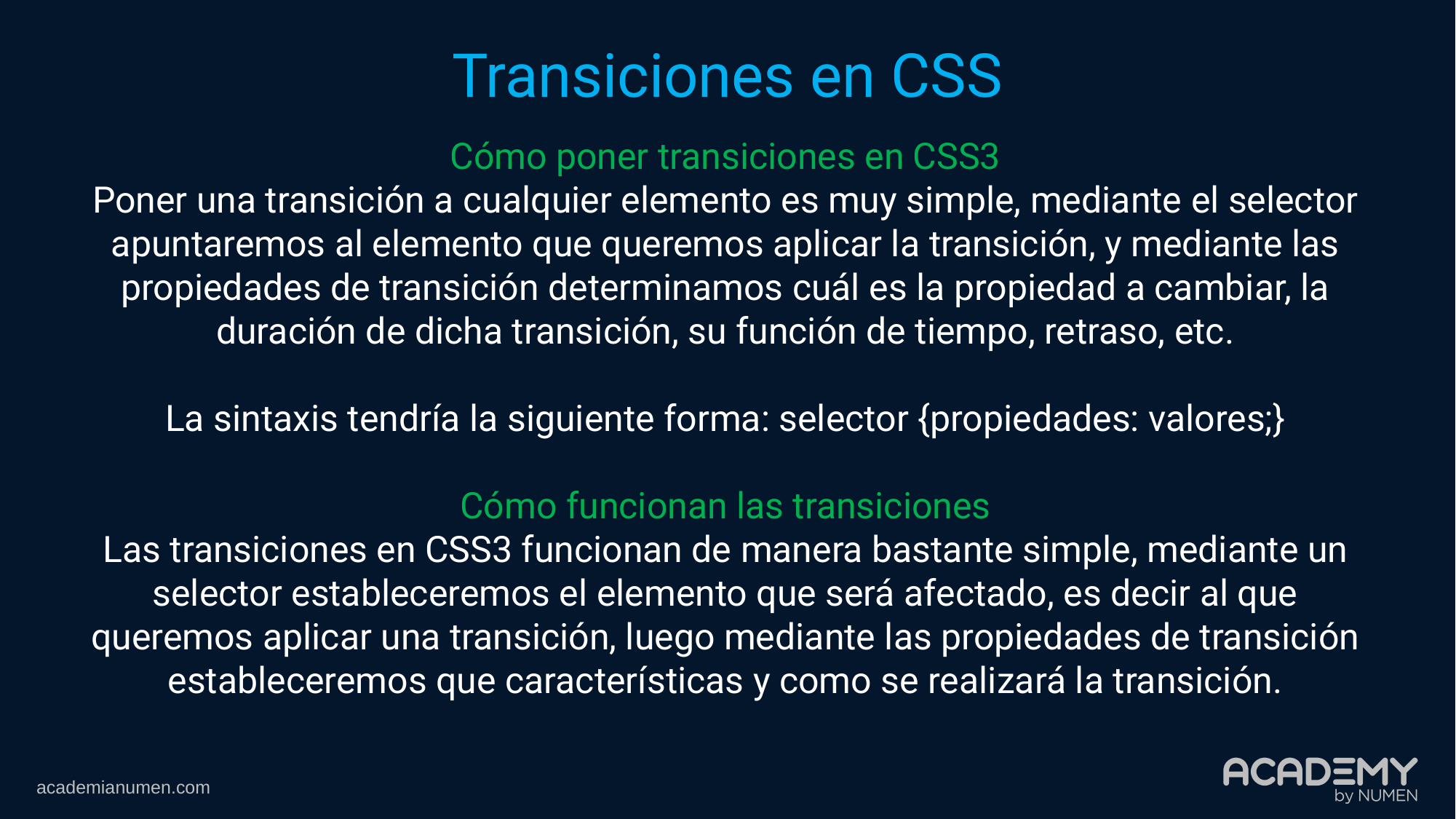

Transiciones en CSS
Cómo poner transiciones en CSS3
Poner una transición a cualquier elemento es muy simple, mediante el selector apuntaremos al elemento que queremos aplicar la transición, y mediante las propiedades de transición determinamos cuál es la propiedad a cambiar, la duración de dicha transición, su función de tiempo, retraso, etc.

La sintaxis tendría la siguiente forma: selector {propiedades: valores;}

Cómo funcionan las transiciones
Las transiciones en CSS3 funcionan de manera bastante simple, mediante un selector estableceremos el elemento que será afectado, es decir al que queremos aplicar una transición, luego mediante las propiedades de transición estableceremos que características y como se realizará la transición.